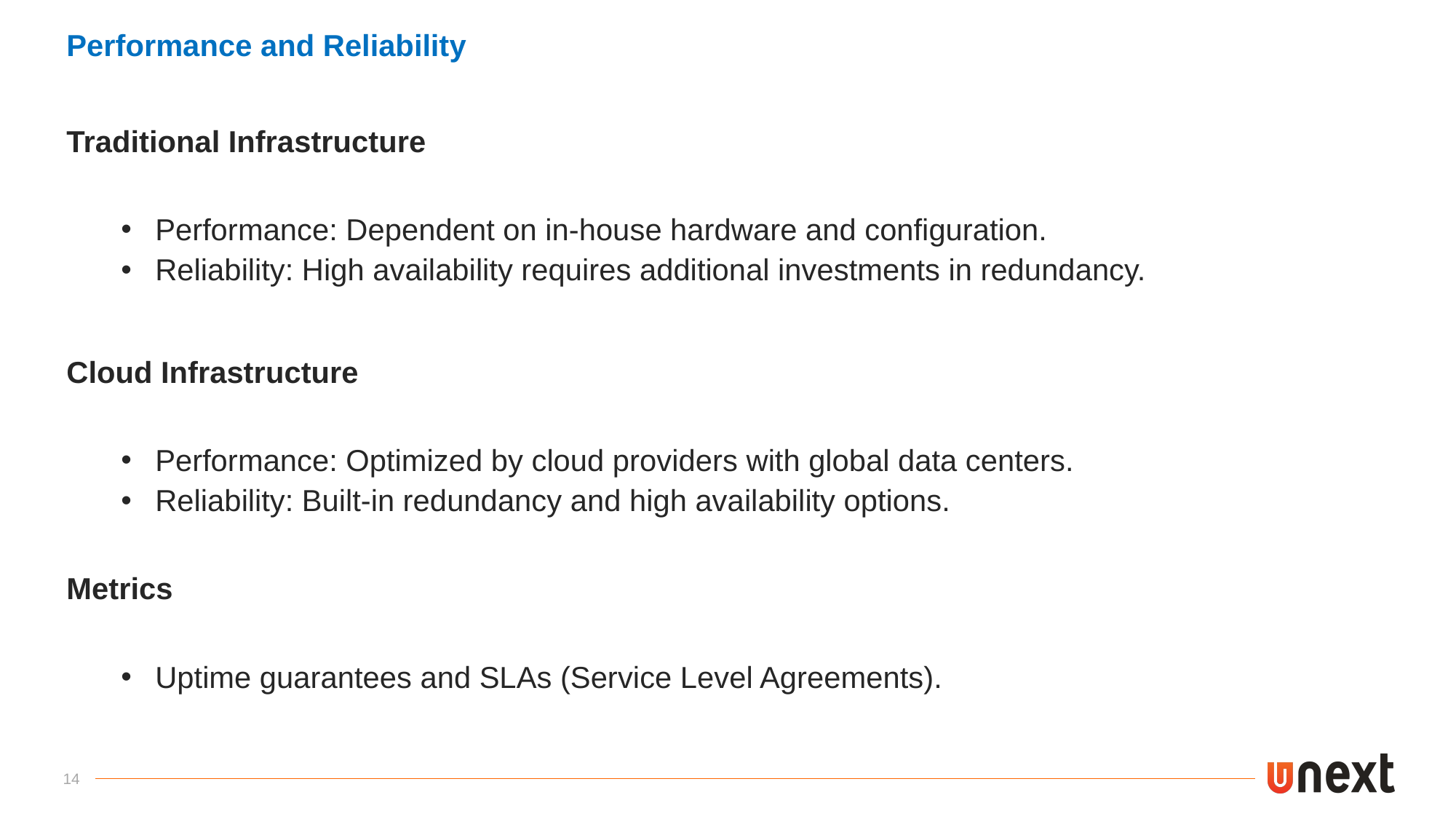

Performance and Reliability

Traditional Infrastructure

Performance: Dependent on in-house hardware and configuration.
Reliability: High availability requires additional investments in redundancy.

Cloud Infrastructure

Performance: Optimized by cloud providers with global data centers.
Reliability: Built-in redundancy and high availability options.

Metrics

Uptime guarantees and SLAs (Service Level Agreements).

14